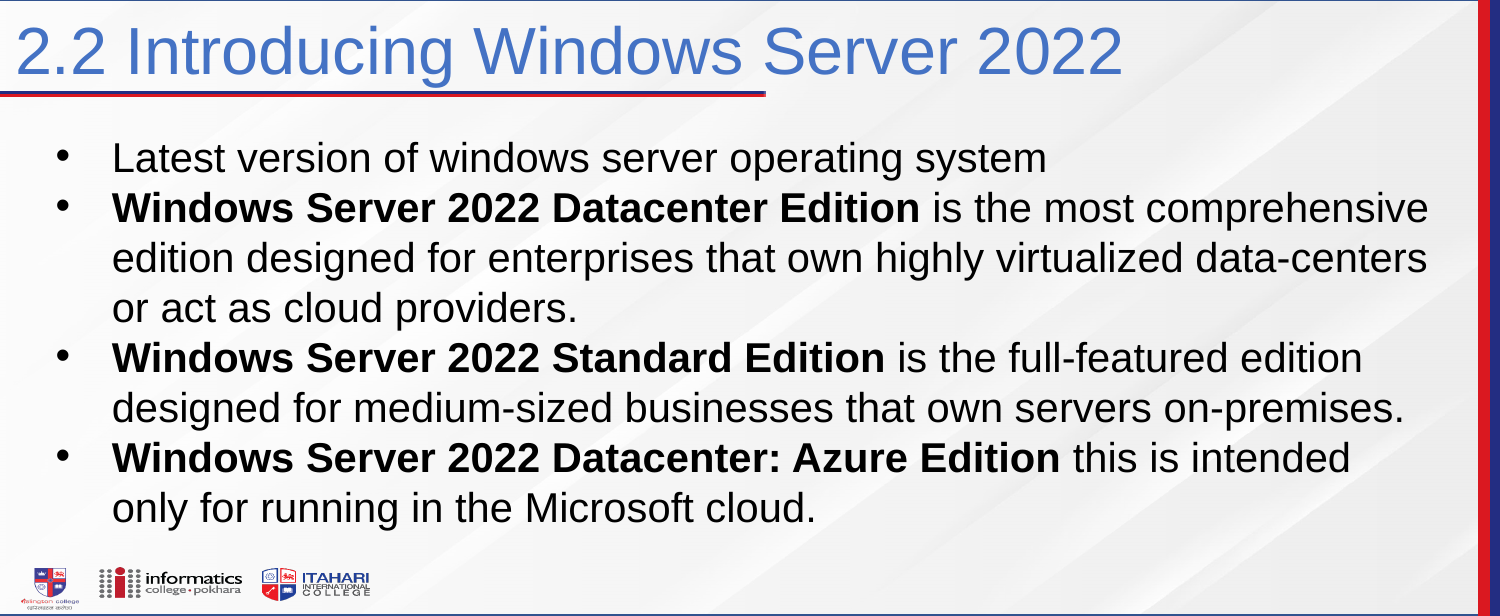

2.2 Introducing Windows Server 2022

Latest version of windows server operating system
Windows Server 2022 Datacenter Edition is the most comprehensive edition designed for enterprises that own highly virtualized data-centers or act as cloud providers.
Windows Server 2022 Standard Edition is the full-featured edition designed for medium-sized businesses that own servers on-premises.
Windows Server 2022 Datacenter: Azure Edition this is intended only for running in the Microsoft cloud.